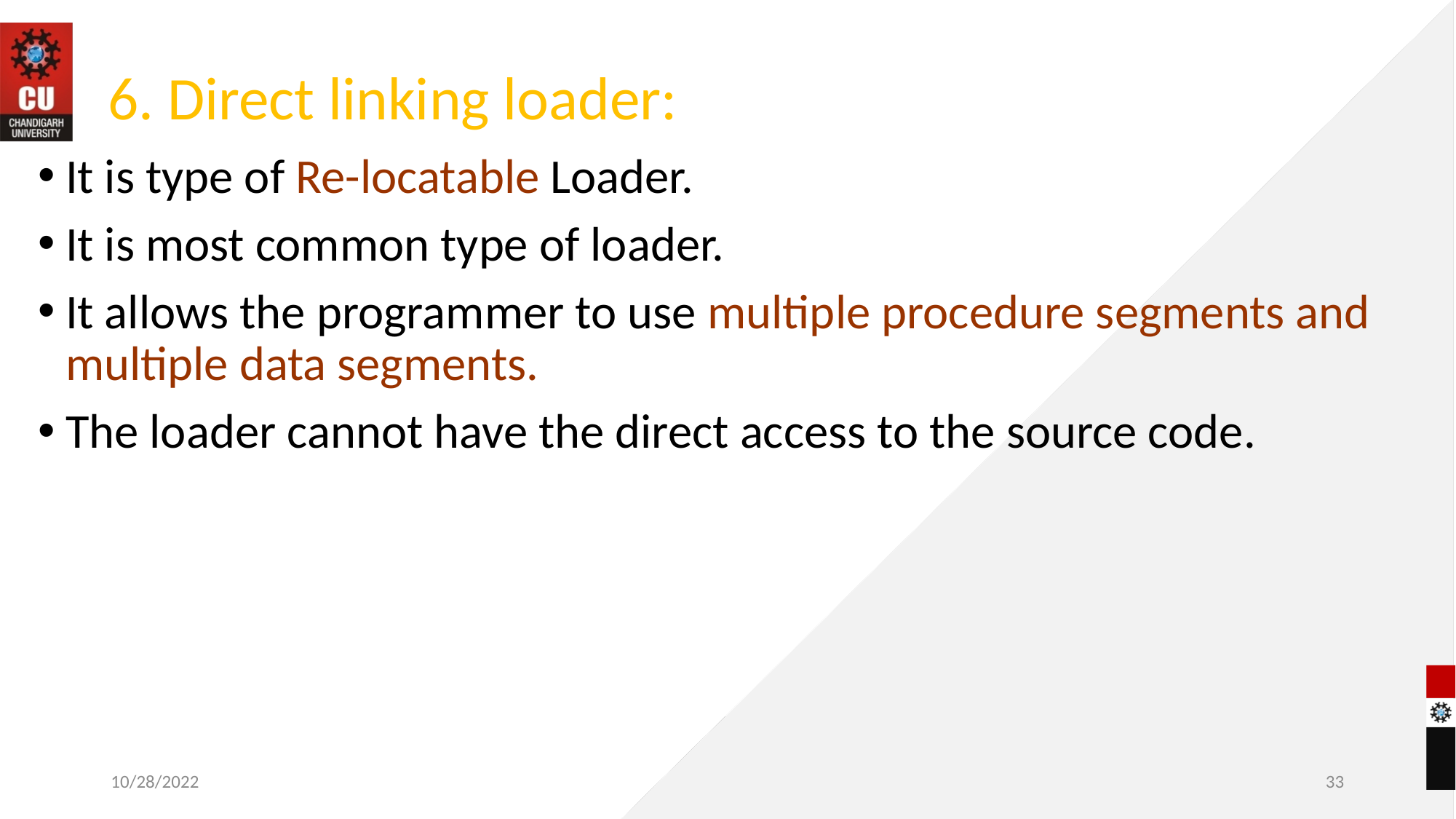

# 6. Direct linking loader:
It is type of Re-locatable Loader.
It is most common type of loader.
It allows the programmer to use multiple procedure segments and multiple data segments.
The loader cannot have the direct access to the source code.

10/28/2022
33